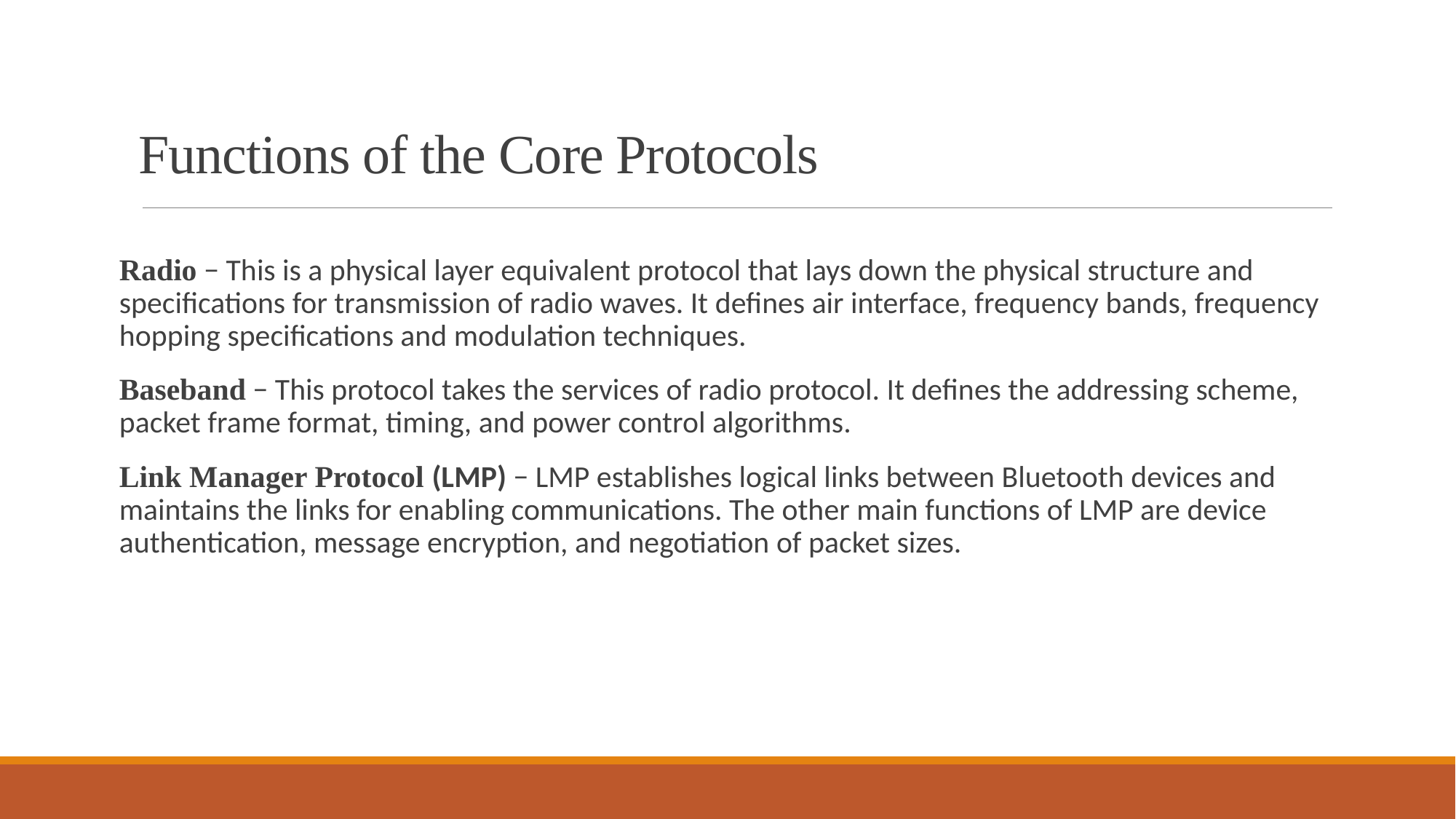

# Functions of the Core Protocols
Radio − This is a physical layer equivalent protocol that lays down the physical structure and specifications for transmission of radio waves. It defines air interface, frequency bands, frequency hopping specifications and modulation techniques.
Baseband − This protocol takes the services of radio protocol. It defines the addressing scheme, packet frame format, timing, and power control algorithms.
Link Manager Protocol (LMP) − LMP establishes logical links between Bluetooth devices and maintains the links for enabling communications. The other main functions of LMP are device authentication, message encryption, and negotiation of packet sizes.